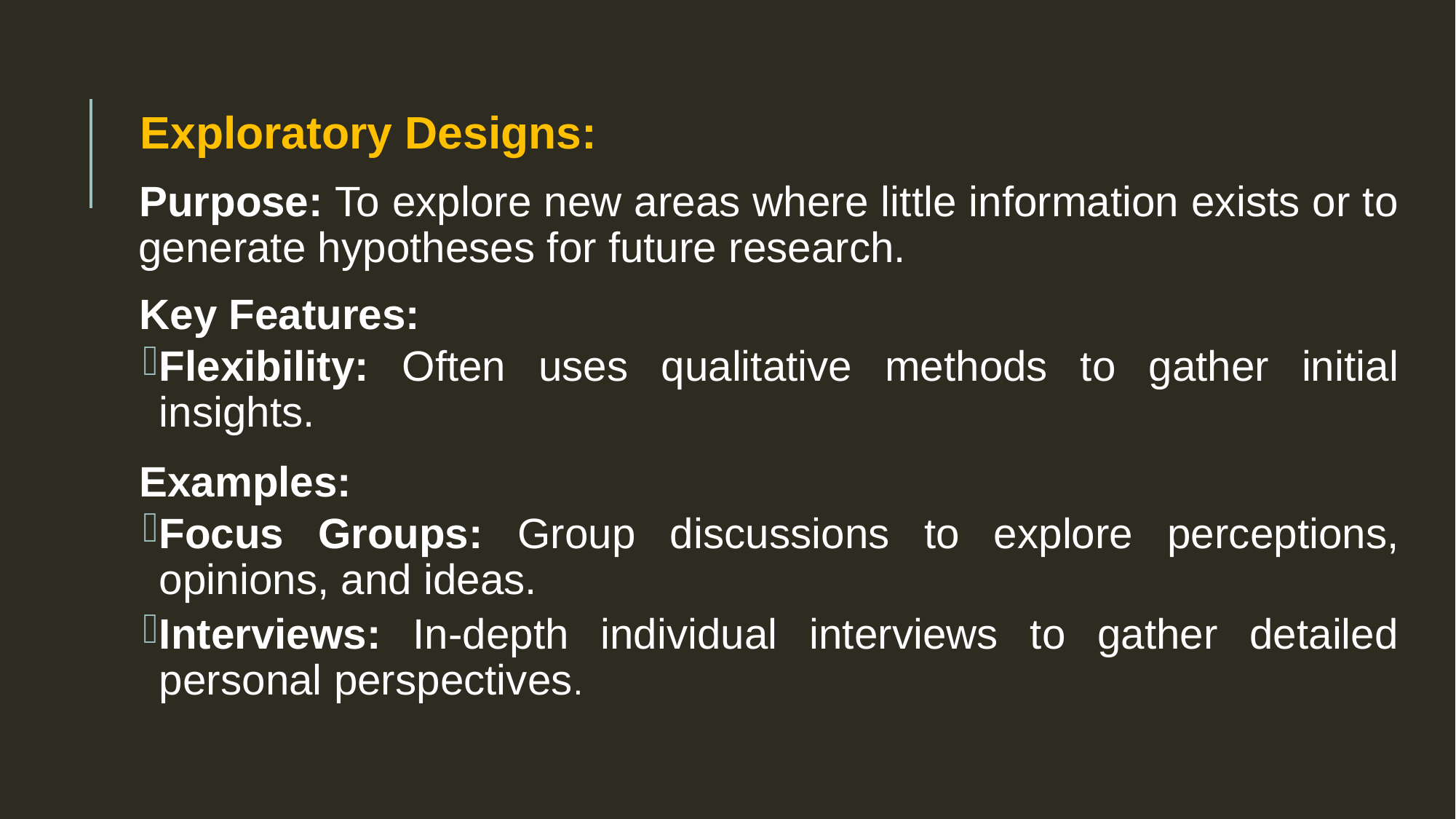

Exploratory Designs:
Purpose: To explore new areas where little information exists or to generate hypotheses for future research.
Key Features:
Flexibility: Often uses qualitative methods to gather initial insights.
Examples:
Focus Groups: Group discussions to explore perceptions, opinions, and ideas.
Interviews: In-depth individual interviews to gather detailed personal perspectives.